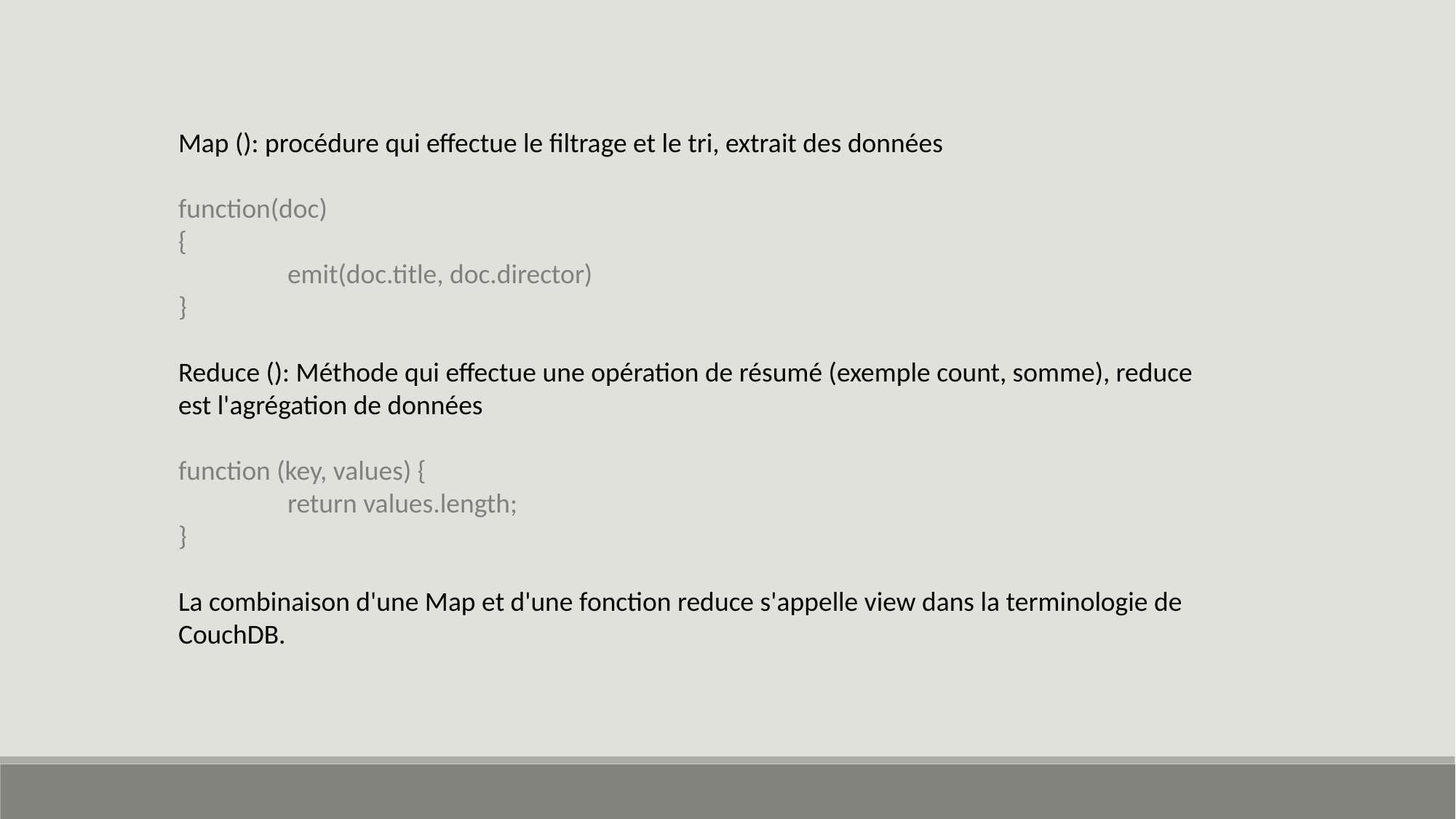

Map (): procédure qui effectue le filtrage et le tri, extrait des données

function(doc)
{
	emit(doc.title, doc.director)
}

Reduce (): Méthode qui effectue une opération de résumé (exemple count, somme), reduce est l'agrégation de données

function (key, values) {
	return values.length;
}

La combinaison d'une Map et d'une fonction reduce s'appelle view dans la terminologie de CouchDB.